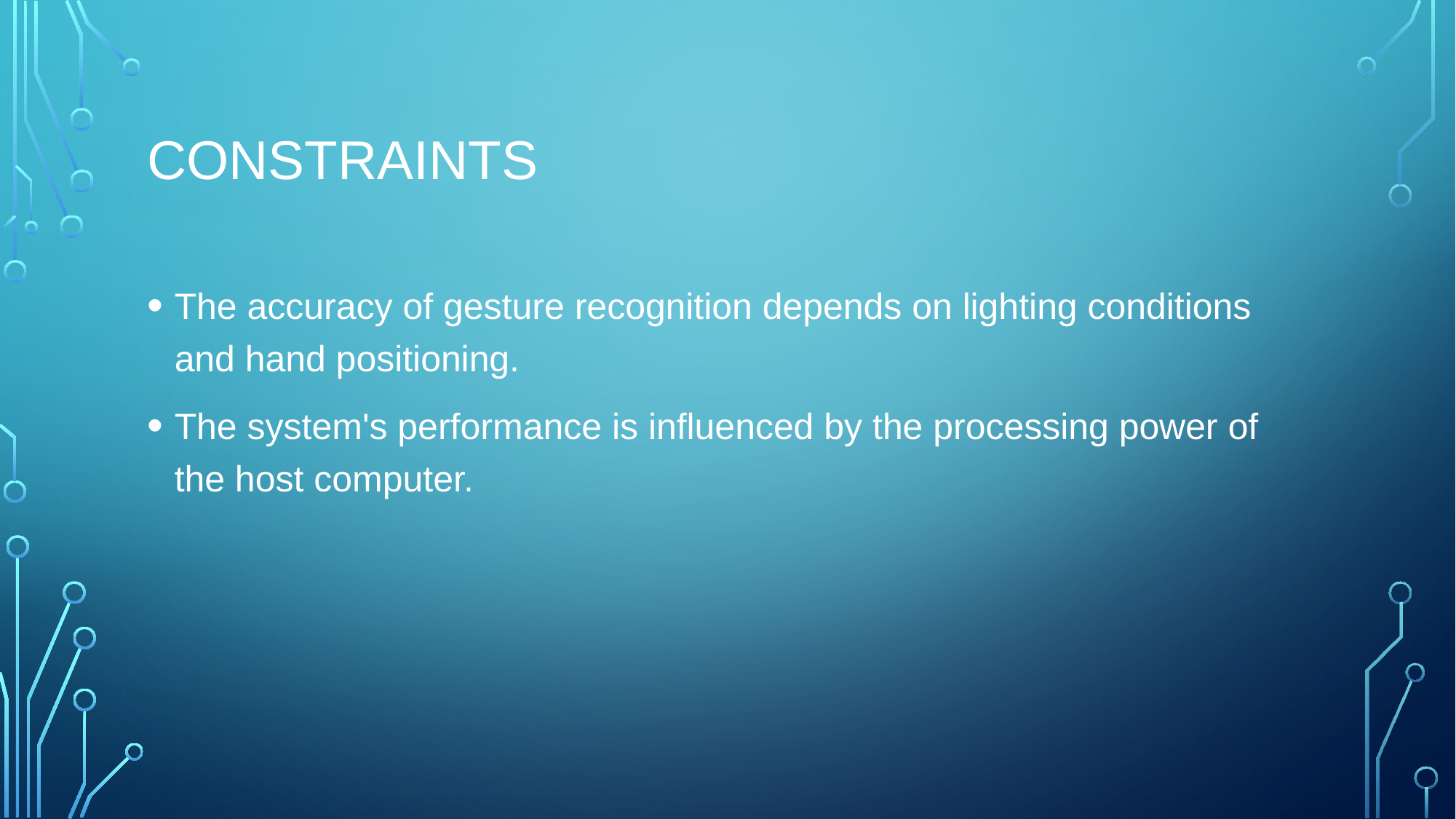

# Constraints
The accuracy of gesture recognition depends on lighting conditions and hand positioning.
The system's performance is influenced by the processing power of the host computer.